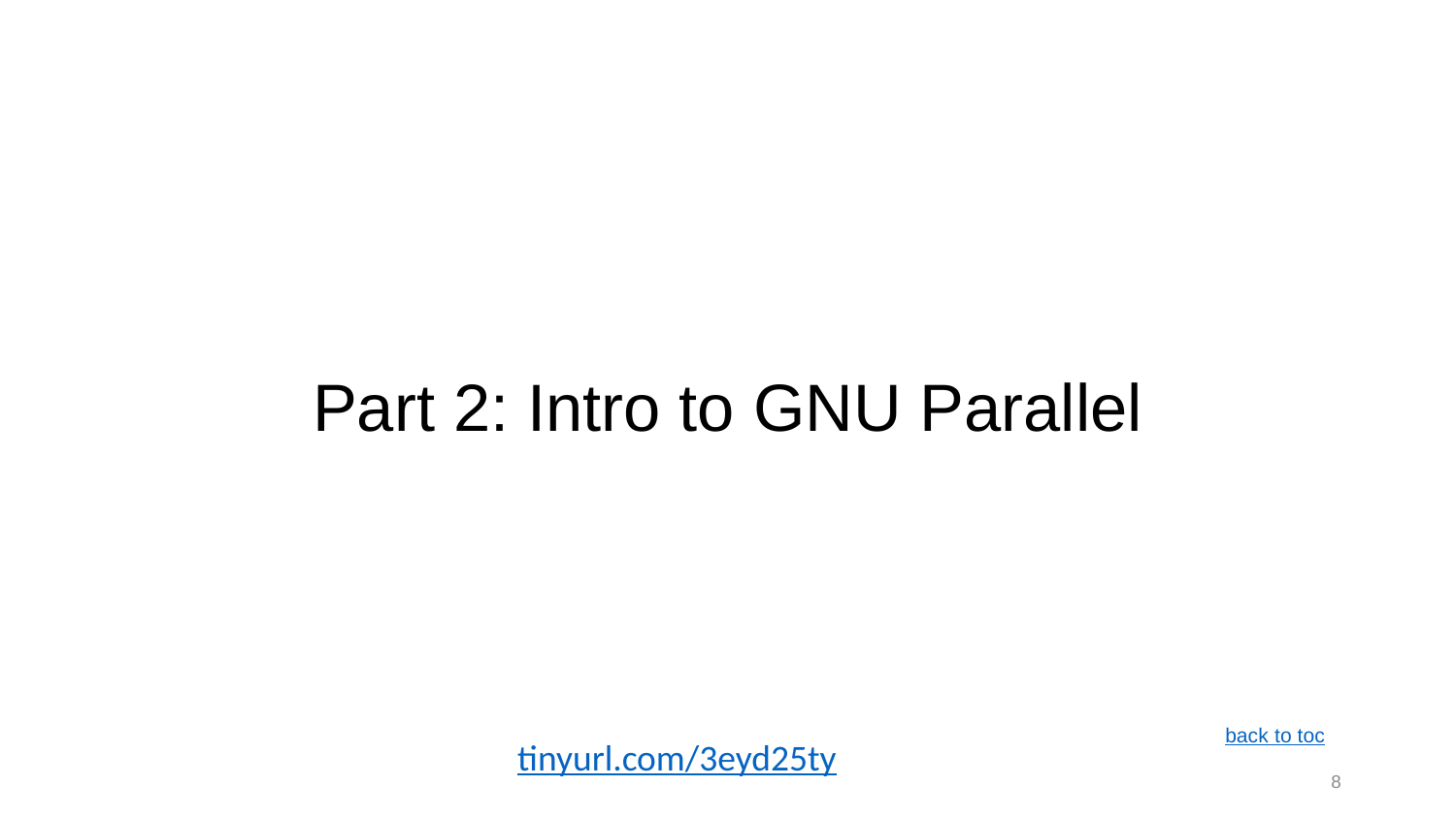

# Part 2: Intro to GNU Parallel
back to toc
tinyurl.com/3eyd25ty
8